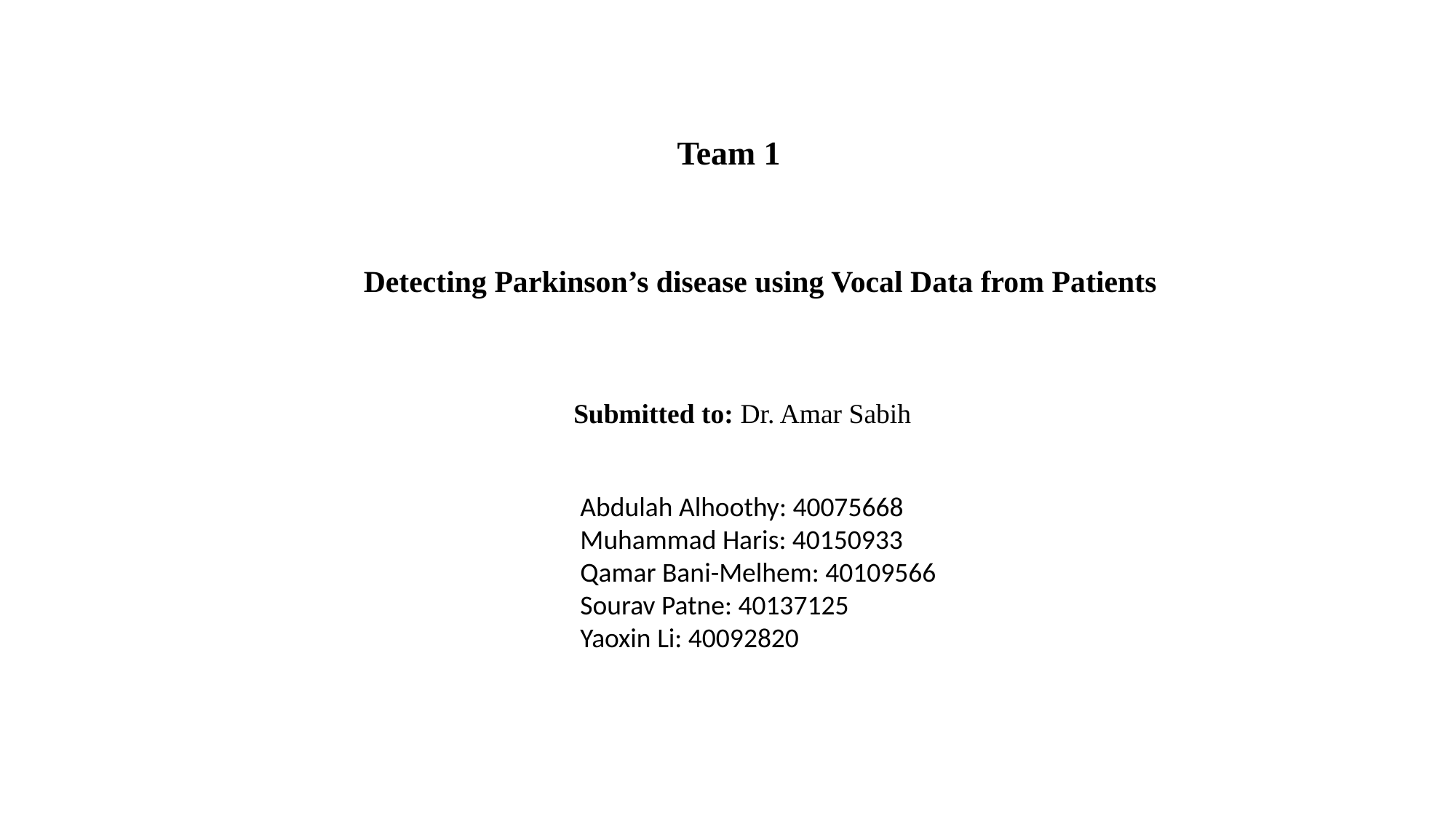

Team 1
Detecting Parkinson’s disease using Vocal Data from Patients
Submitted to: Dr. Amar Sabih
Abdulah Alhoothy: 40075668
Muhammad Haris: 40150933
Qamar Bani-Melhem: 40109566
Sourav Patne: 40137125
Yaoxin Li: 40092820